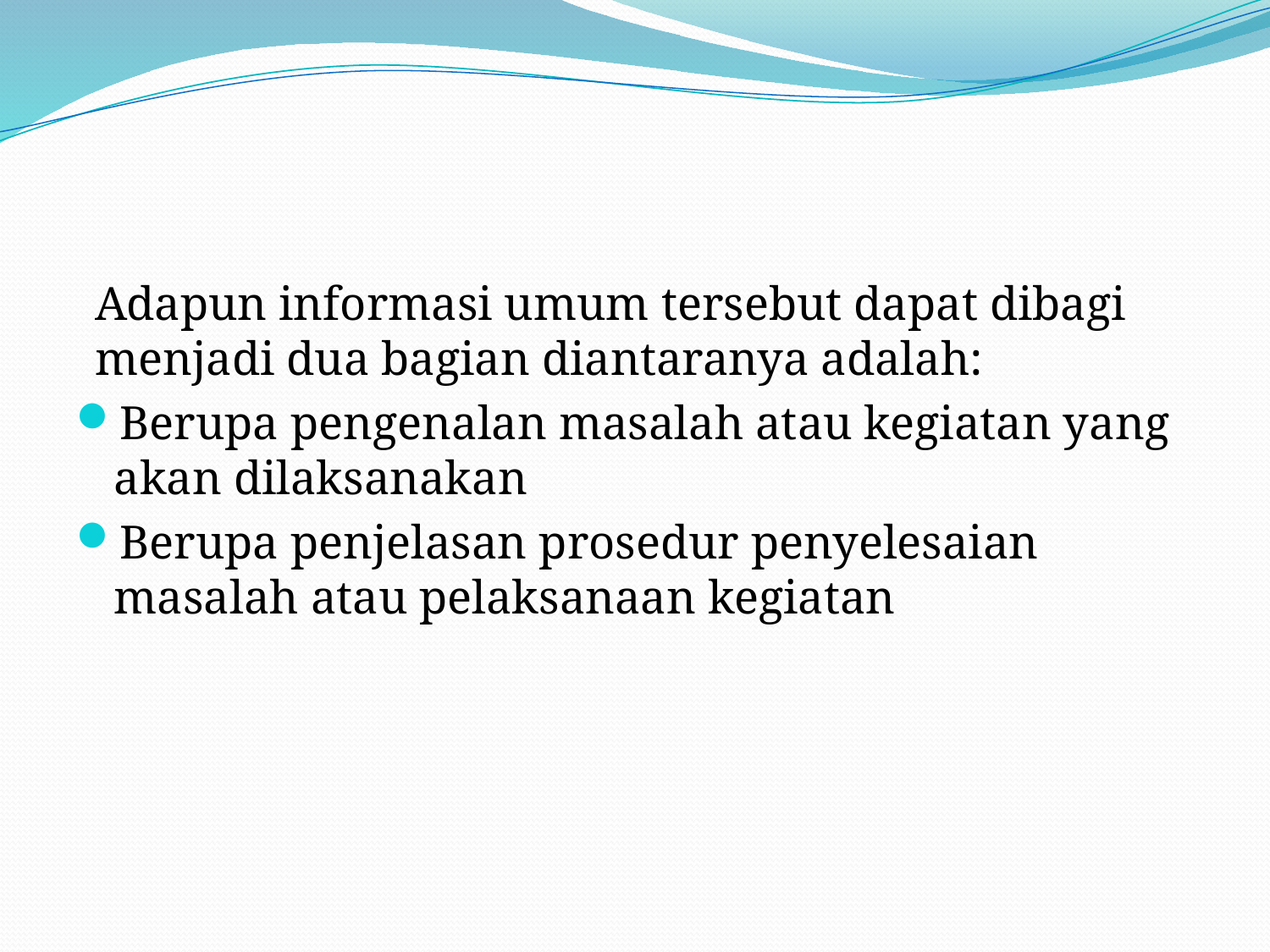

Adapun informasi umum tersebut dapat dibagi menjadi dua bagian diantaranya adalah:
Berupa pengenalan masalah atau kegiatan yang akan dilaksanakan
Berupa penjelasan prosedur penyelesaian masalah atau pelaksanaan kegiatan